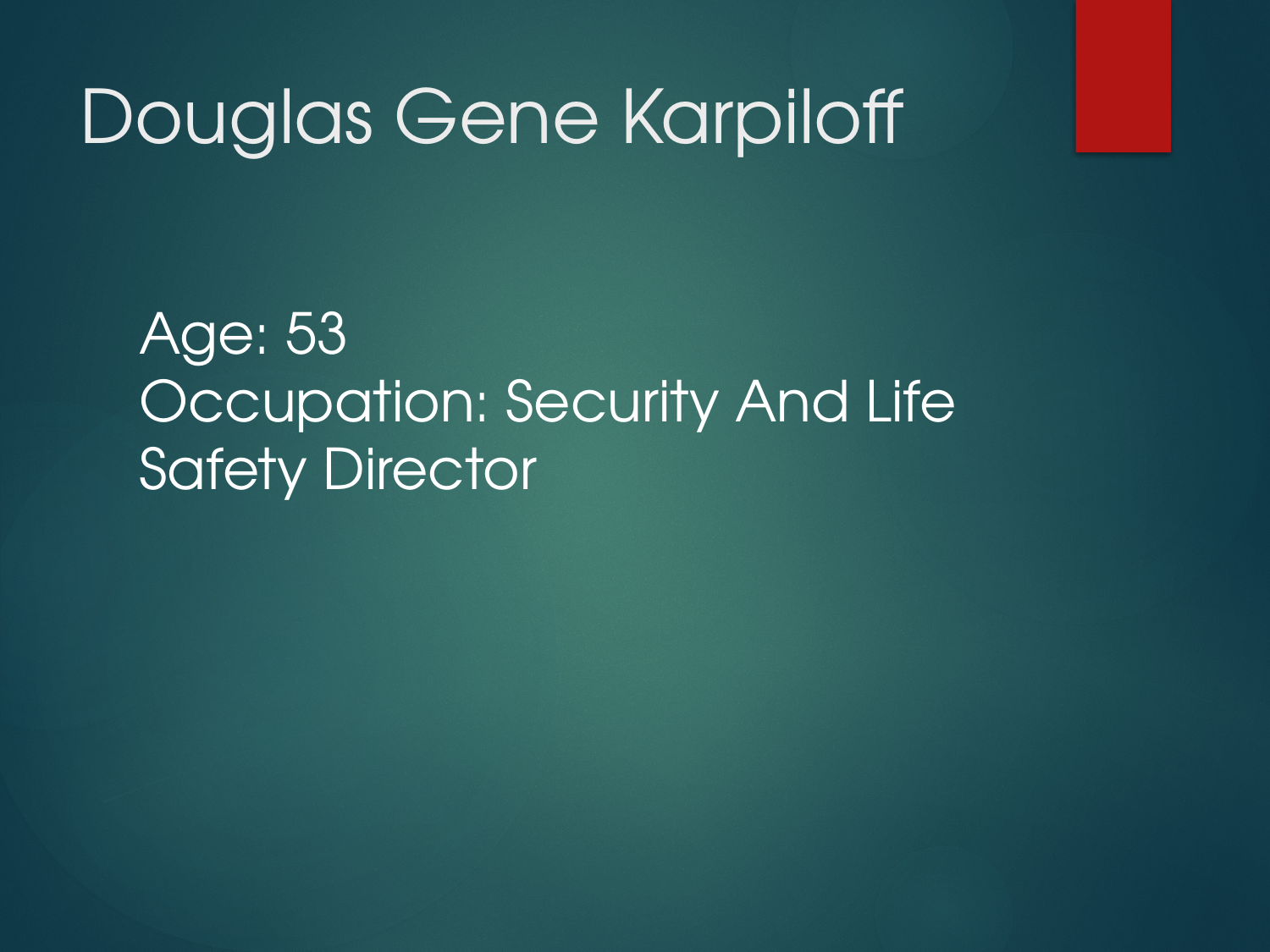

# Douglas Gene Karpiloff

Age: 53
Occupation: Security And Life Safety Director